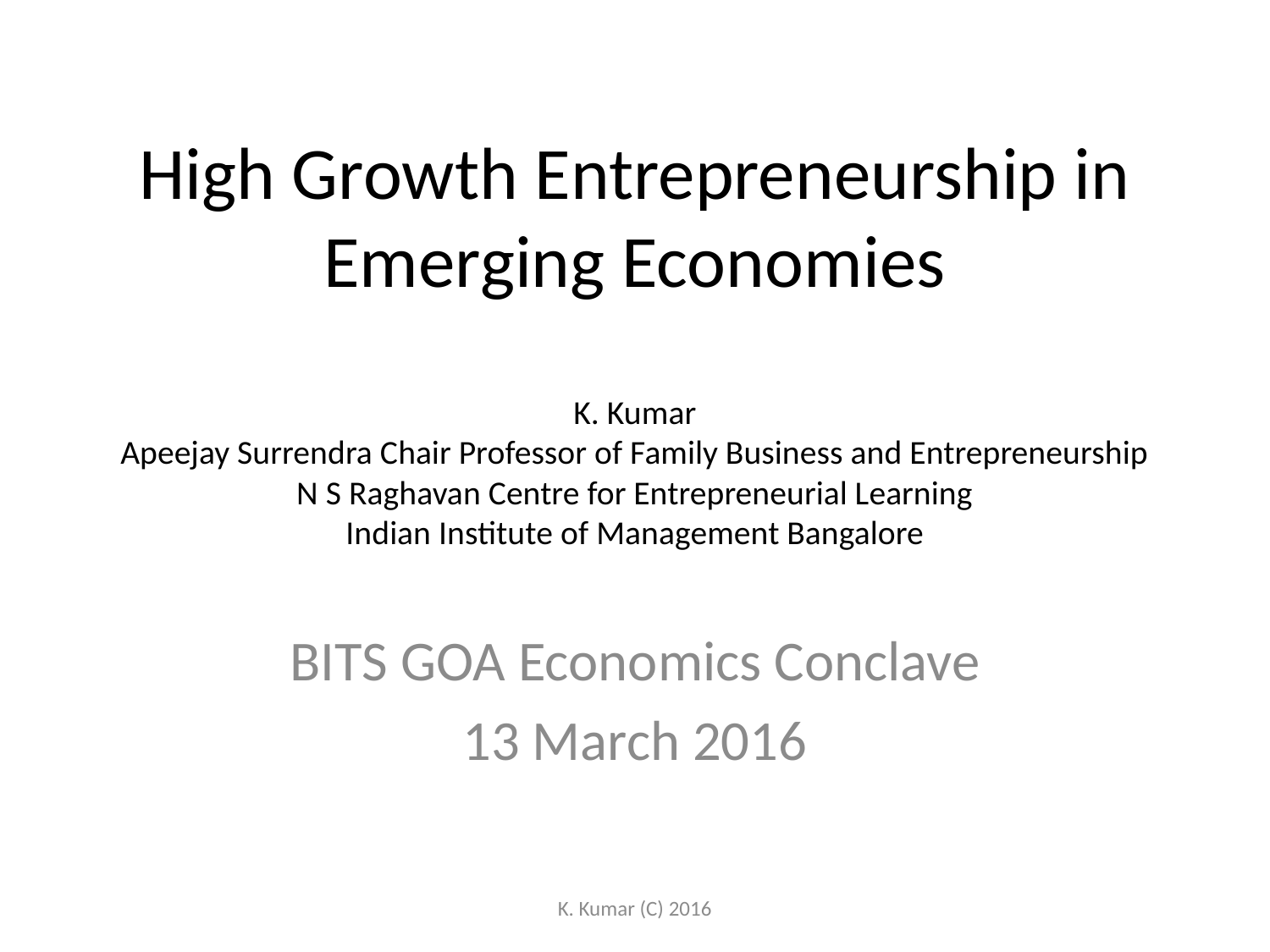

# High Growth Entrepreneurship in Emerging Economies K. Kumar Apeejay Surrendra Chair Professor of Family Business and Entrepreneurship N S Raghavan Centre for Entrepreneurial Learning Indian Institute of Management Bangalore

BITS GOA Economics Conclave
13 March 2016
K. Kumar (C) 2016